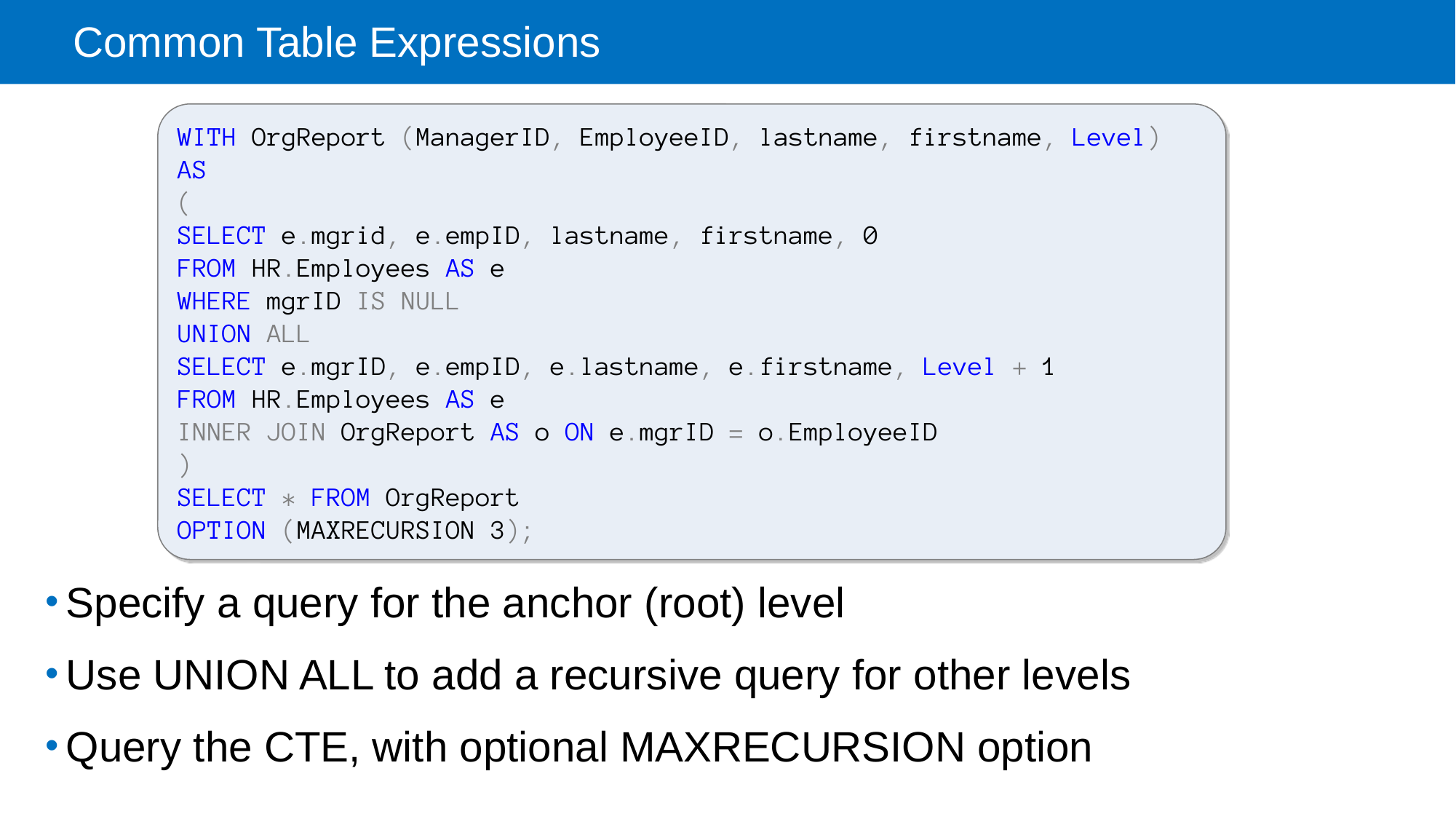

# Common Table Expressions
WITH OrgReport (ManagerID, EmployeeID, lastname, firstname, Level)
AS
(
SELECT e.mgrid, e.empID, lastname, firstname, 0
FROM HR.Employees AS e
WHERE mgrID IS NULL
UNION ALL
SELECT e.mgrID, e.empID, e.lastname, e.firstname, Level + 1
FROM HR.Employees AS e
INNER JOIN OrgReport AS o ON e.mgrID = o.EmployeeID
)
SELECT * FROM OrgReport
OPTION (MAXRECURSION 3);
Specify a query for the anchor (root) level
Use UNION ALL to add a recursive query for other levels
Query the CTE, with optional MAXRECURSION option